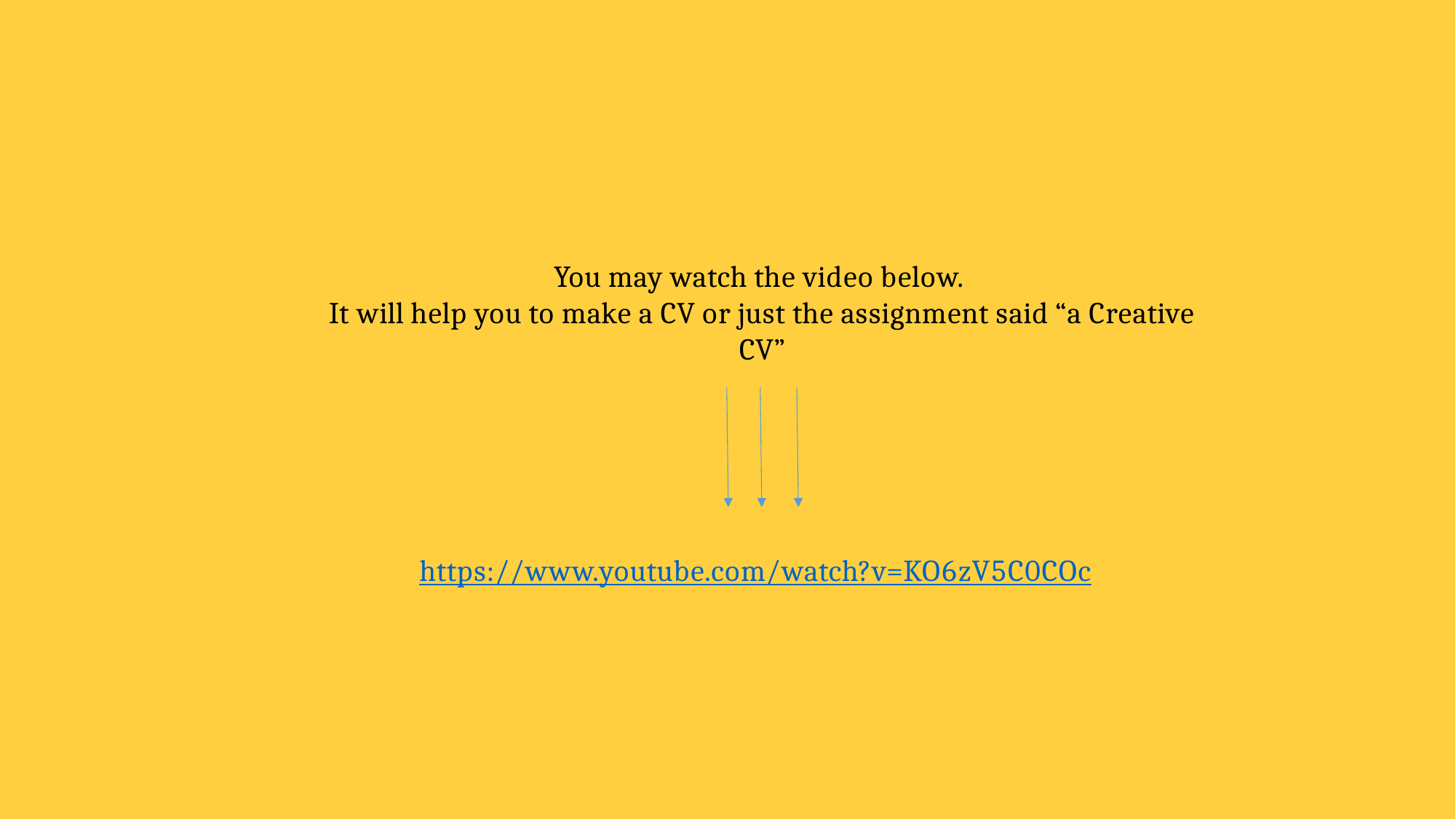

You may watch the video below.
It will help you to make a CV or just the assignment said “a Creative CV”
https://www.youtube.com/watch?v=KO6zV5C0COc